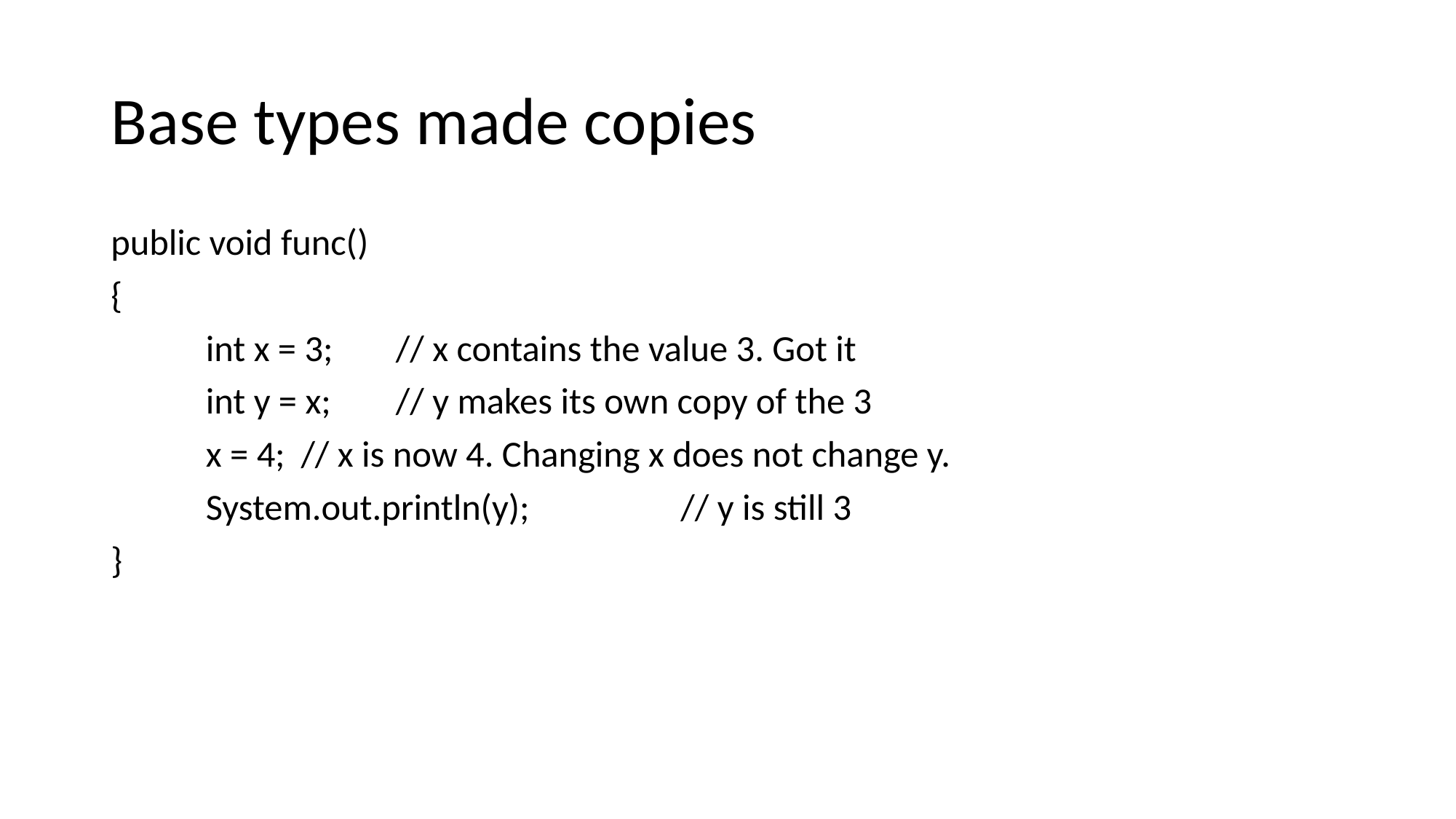

# Base types made copies
public void func()
{
	int x = 3;	// x contains the value 3. Got it
	int y = x;	// y makes its own copy of the 3
	x = 4;		// x is now 4. Changing x does not change y.
	System.out.println(y);		// y is still 3
}